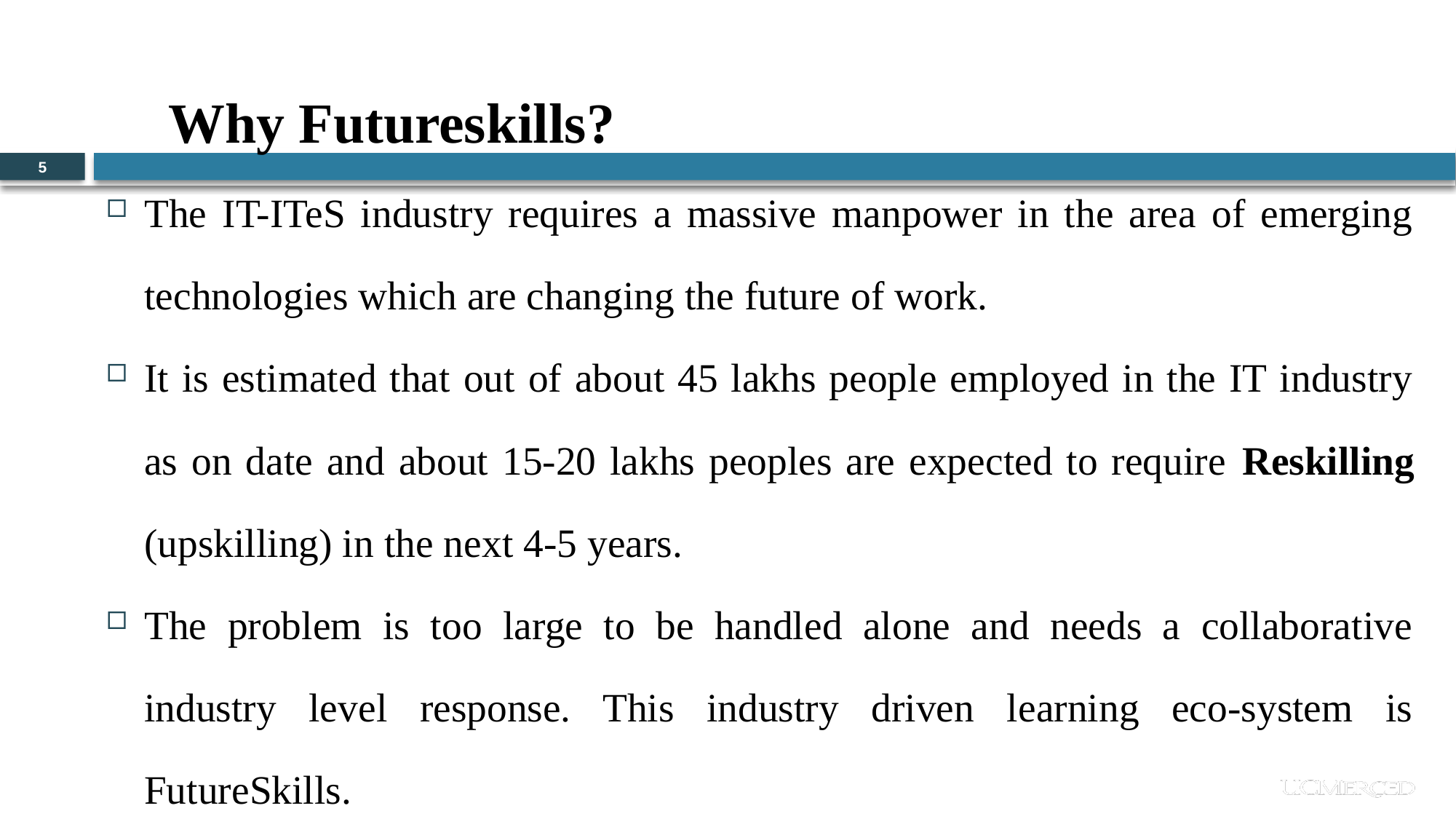

Why Futureskills?
The IT-ITeS industry requires a massive manpower in the area of emerging technologies which are changing the future of work.
It is estimated that out of about 45 lakhs people employed in the IT industry as on date and about 15-20 lakhs peoples are expected to require Reskilling (upskilling) in the next 4-5 years.
The problem is too large to be handled alone and needs a collaborative industry level response. This industry driven learning eco-system is FutureSkills.
5